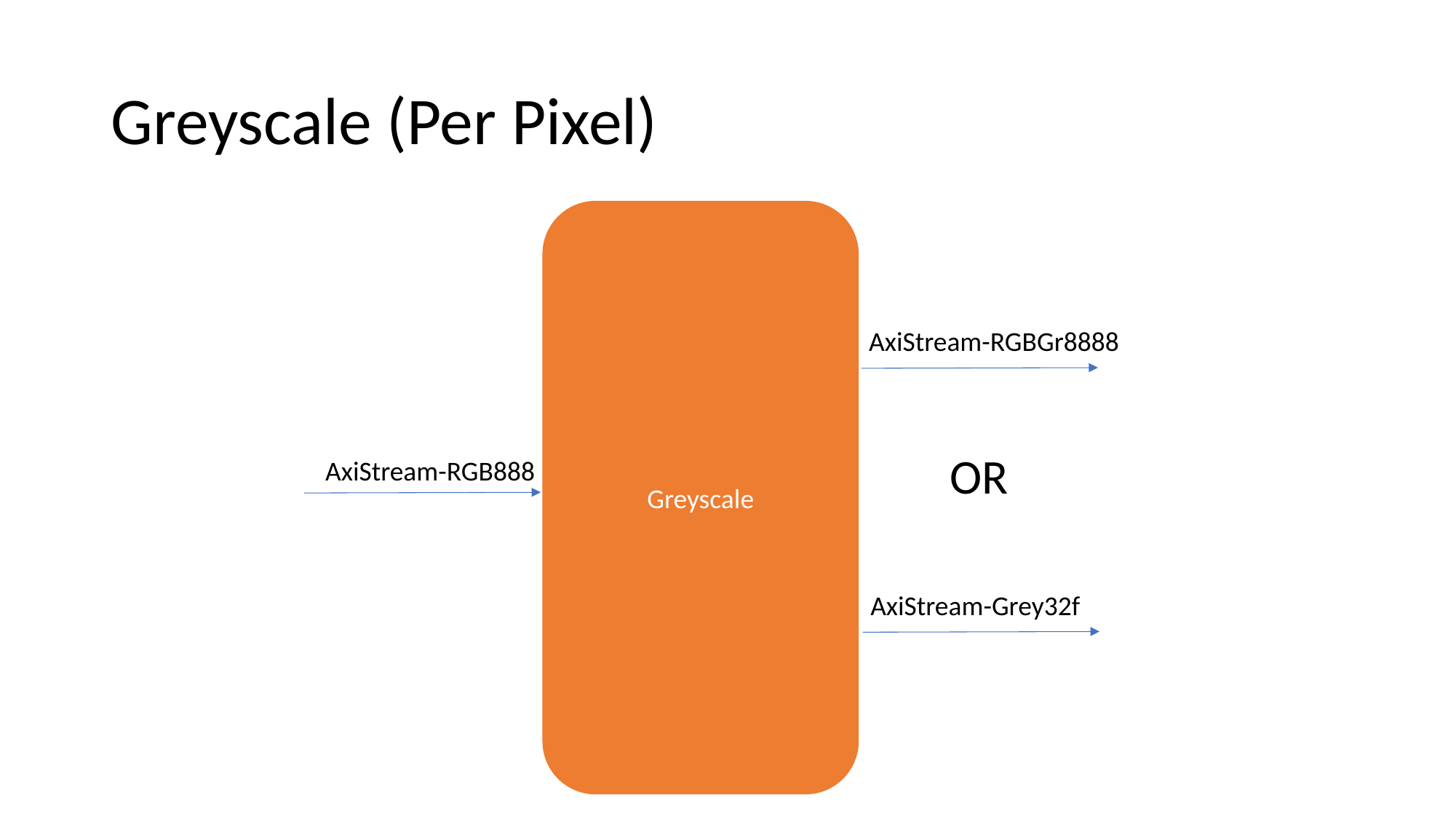

# Greyscale (Per Pixel)
Greyscale
AxiStream-RGBGr8888
OR
AxiStream-RGB888
AxiStream-Grey32f